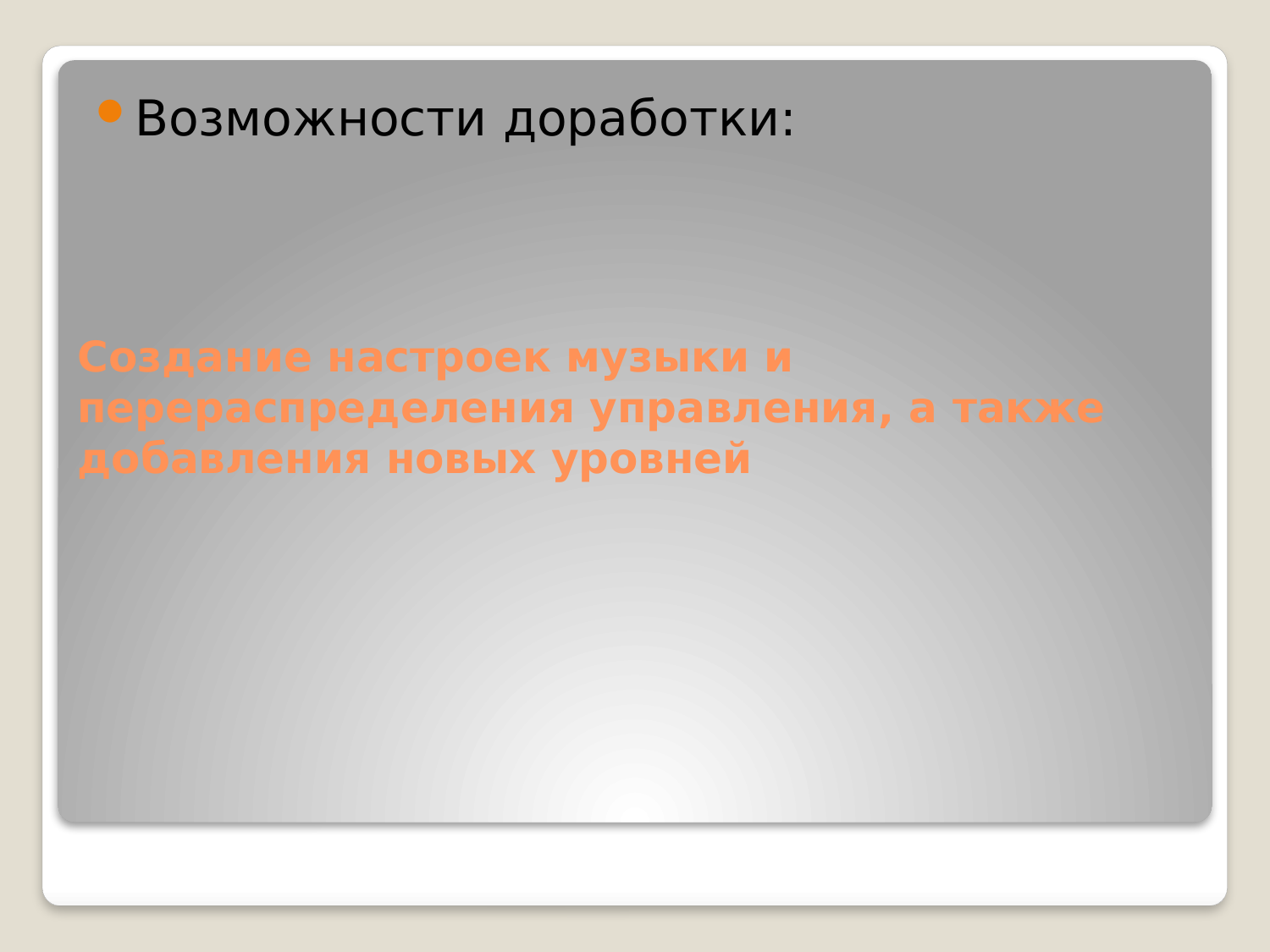

Возможности доработки:
# Создание настроек музыки и перераспределения управления, а также добавления новых уровней